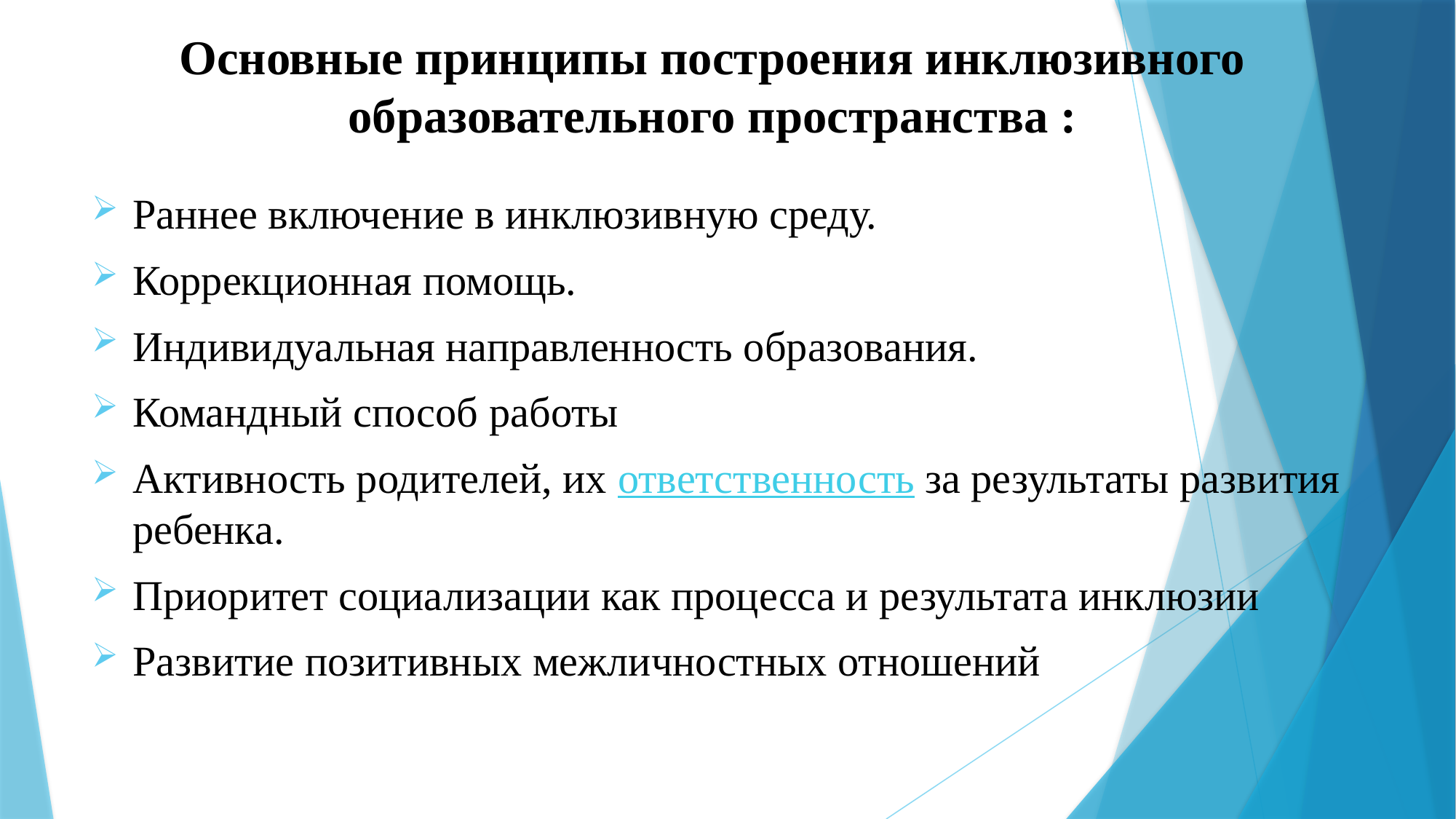

# Основные принципы построения инклюзивного образовательного пространства :
Раннее включение в инклюзивную среду.
Коррекционная помощь.
Индивидуальная направленность образования.
Командный способ работы
Активность родителей, их ответственность за результаты развития ребенка.
Приоритет социализации как процесса и результата инклюзии
Развитие позитивных межличностных отношений